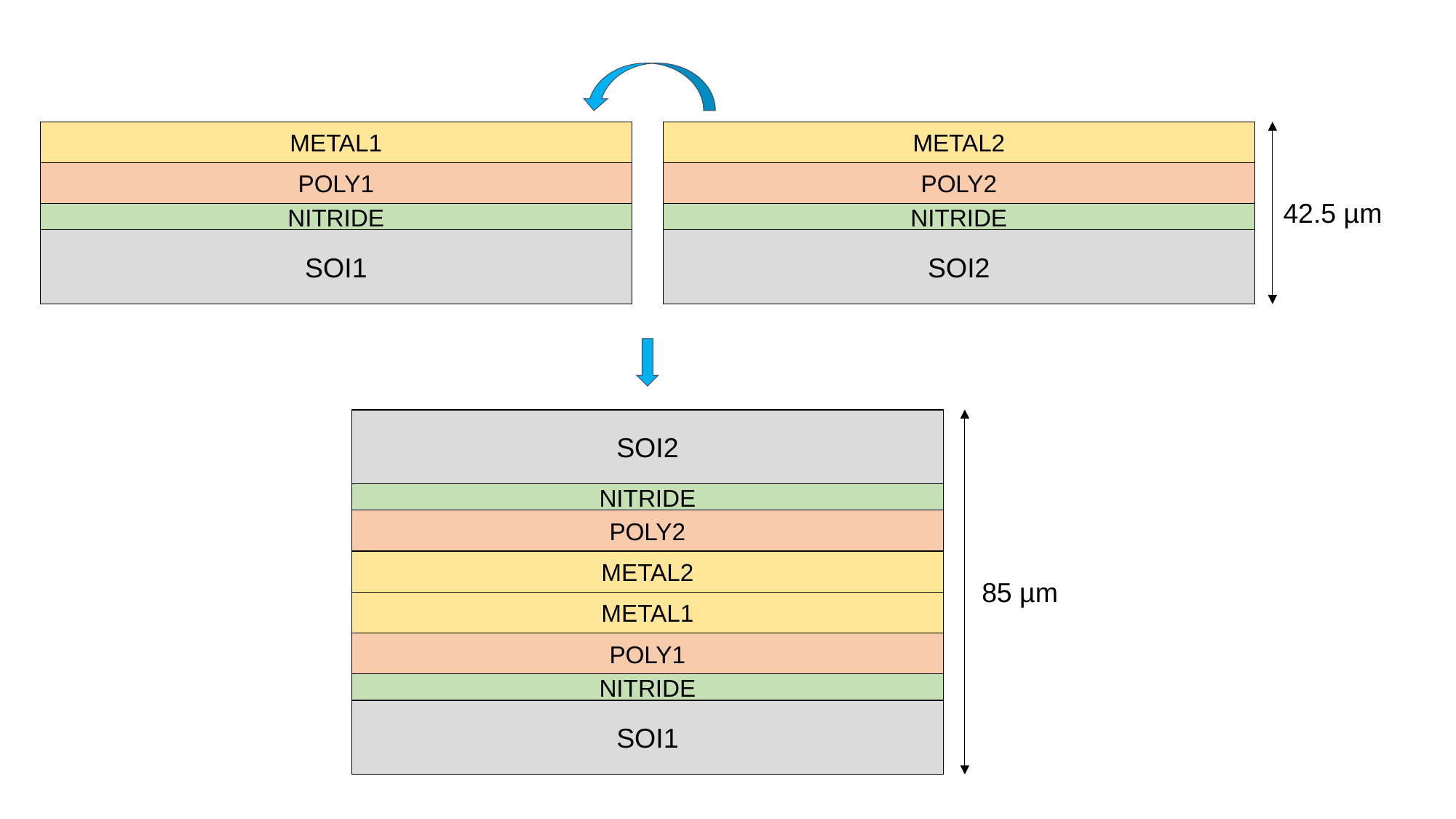

METAL1
METAL2
POLY1
POLY2
42.5 µm
NITRIDE
NITRIDE
SOI1
SOI2

SOI2
NITRIDE
POLY2
METAL2
85 µm
METAL1
POLY1
NITRIDE
SOI1